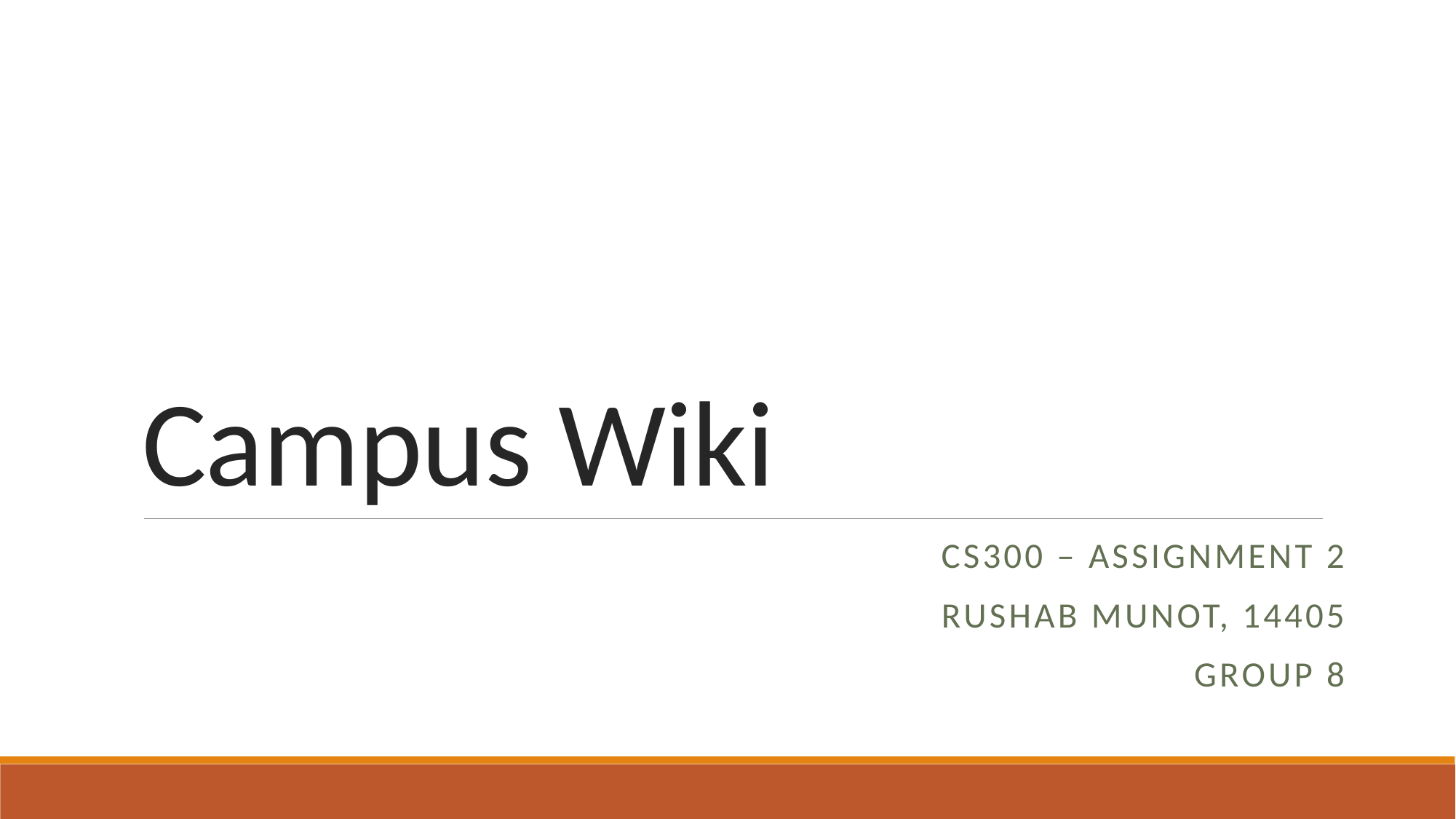

# Campus Wiki
CS300 – Assignment 2
Rushab Munot, 14405
Group 8